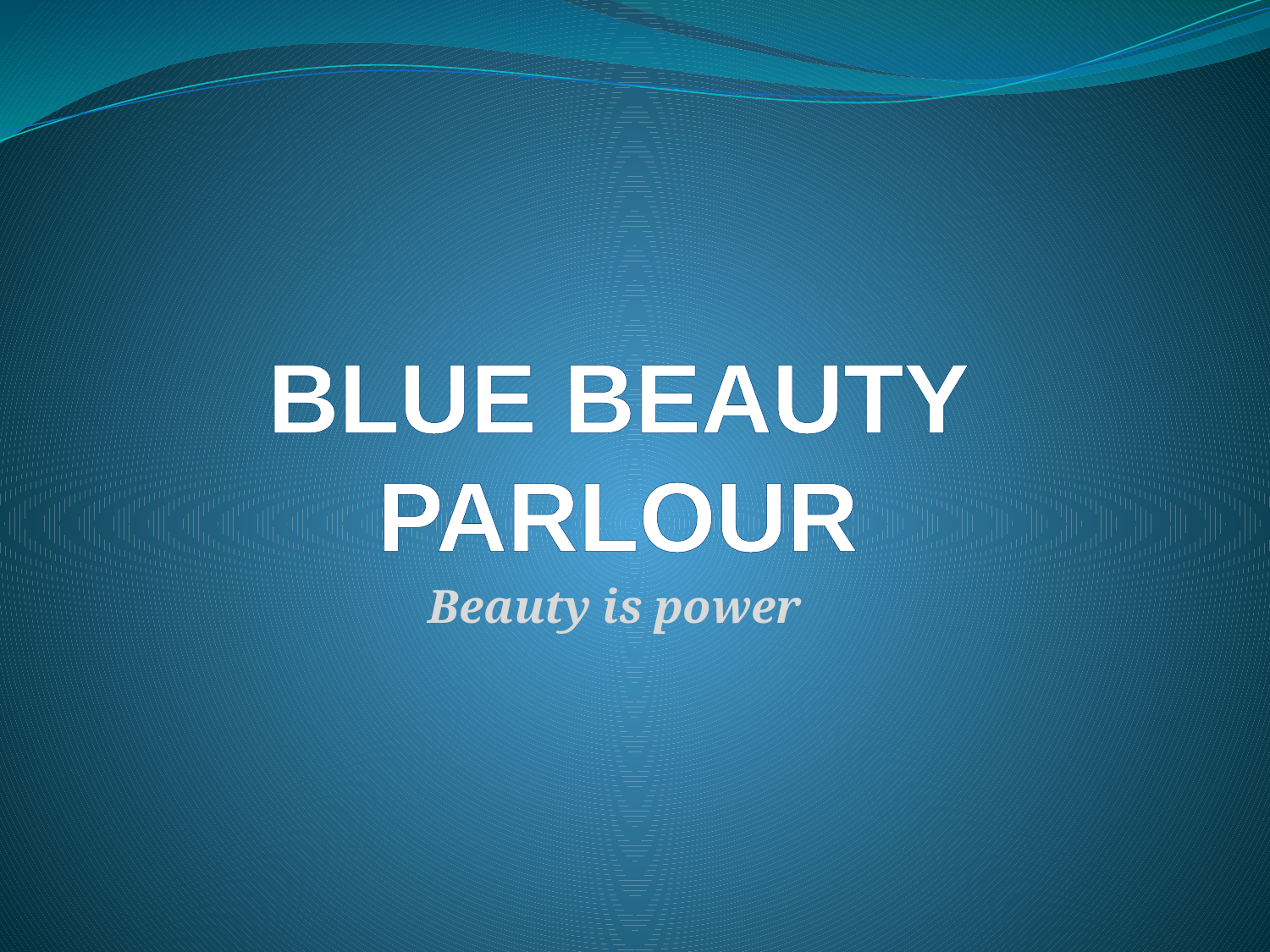

# BLUE BEAUTY PARLOUR
Beauty is power